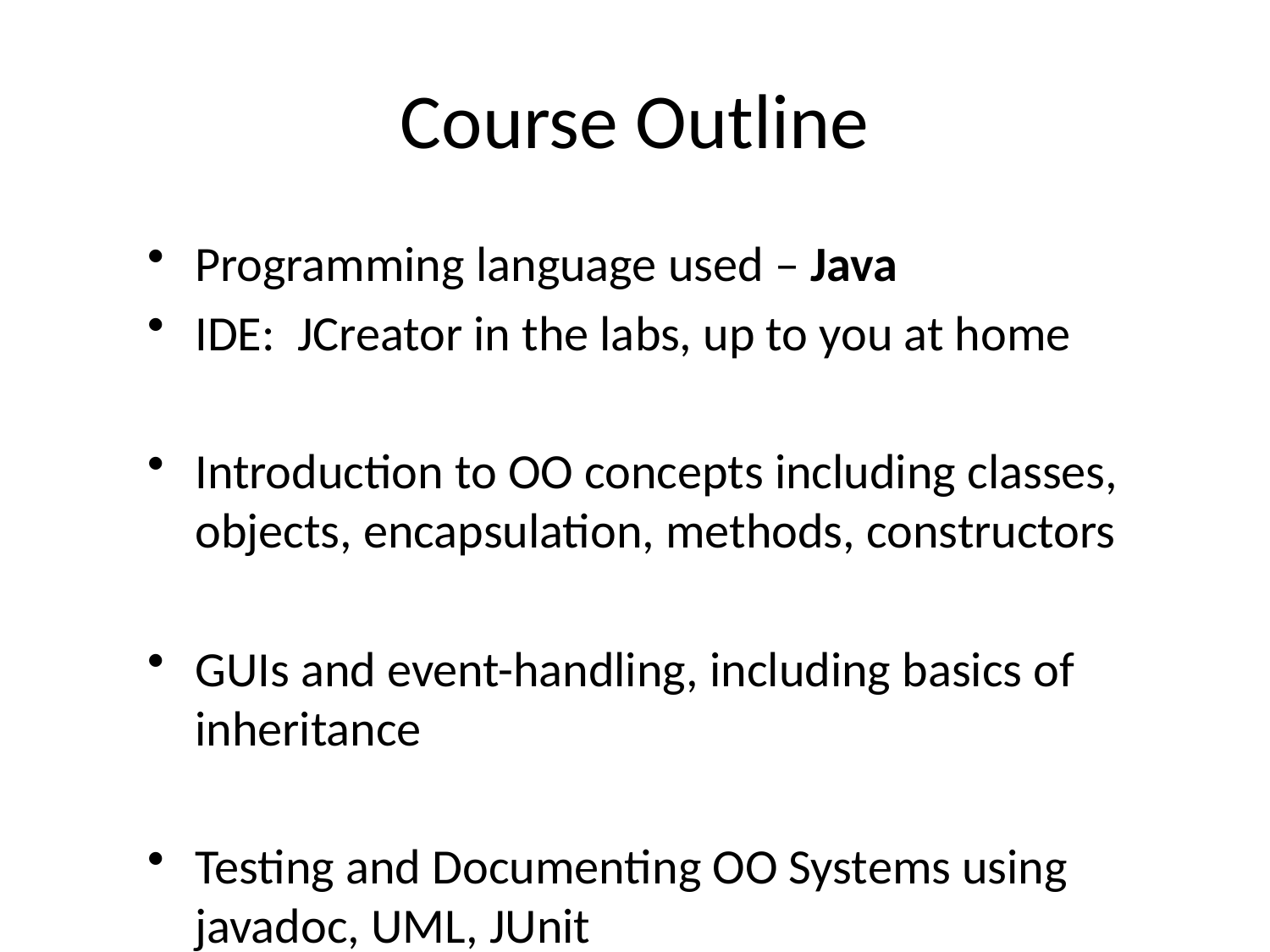

# Course Outline
Programming language used – Java
IDE:  JCreator in the labs, up to you at home

Introduction to OO concepts including classes, objects, encapsulation, methods, constructors

GUIs and event-handling, including basics of inheritance

Testing and Documenting OO Systems using javadoc, UML, JUnit